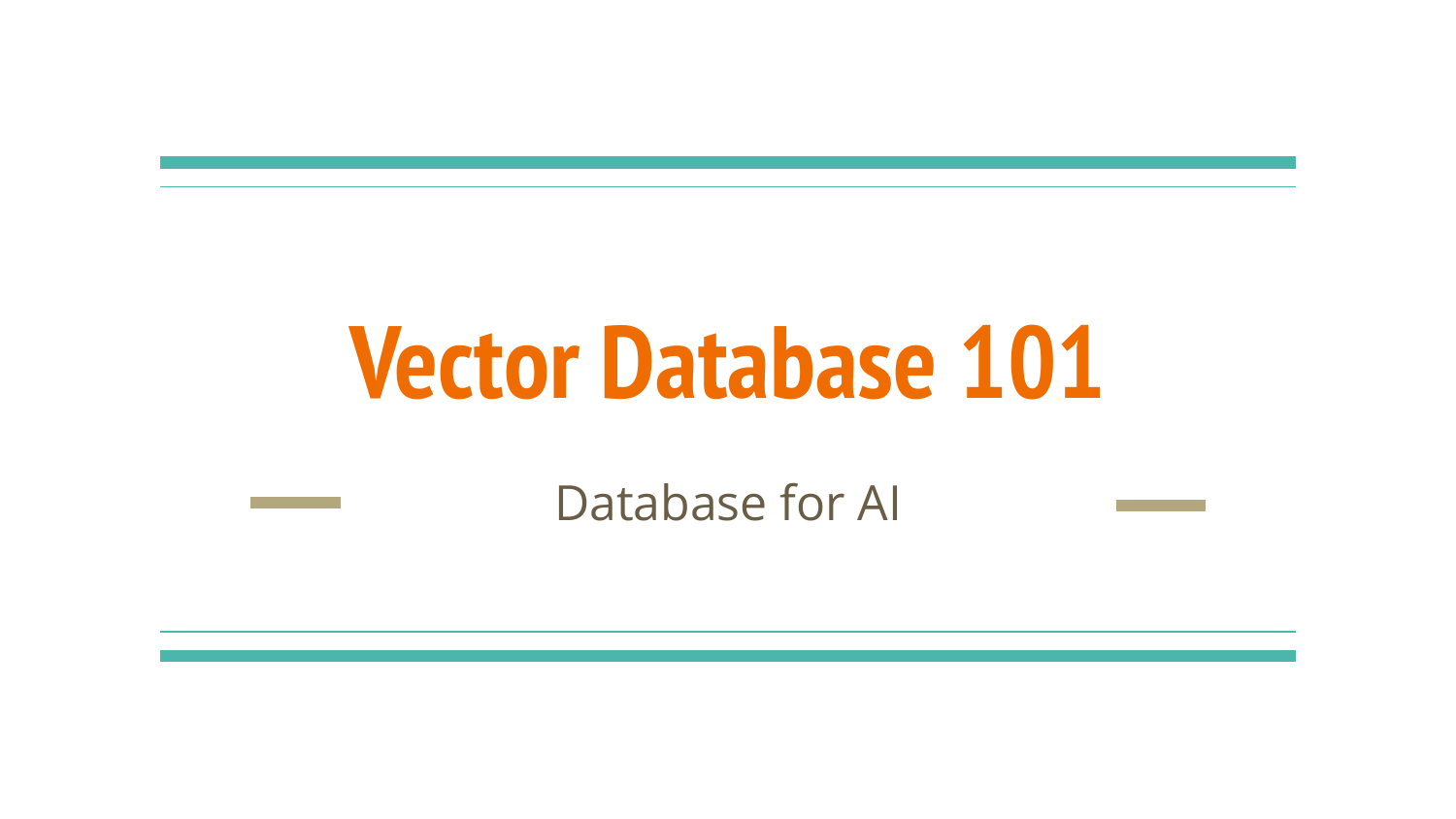

# Vector Database 101
Database for AI